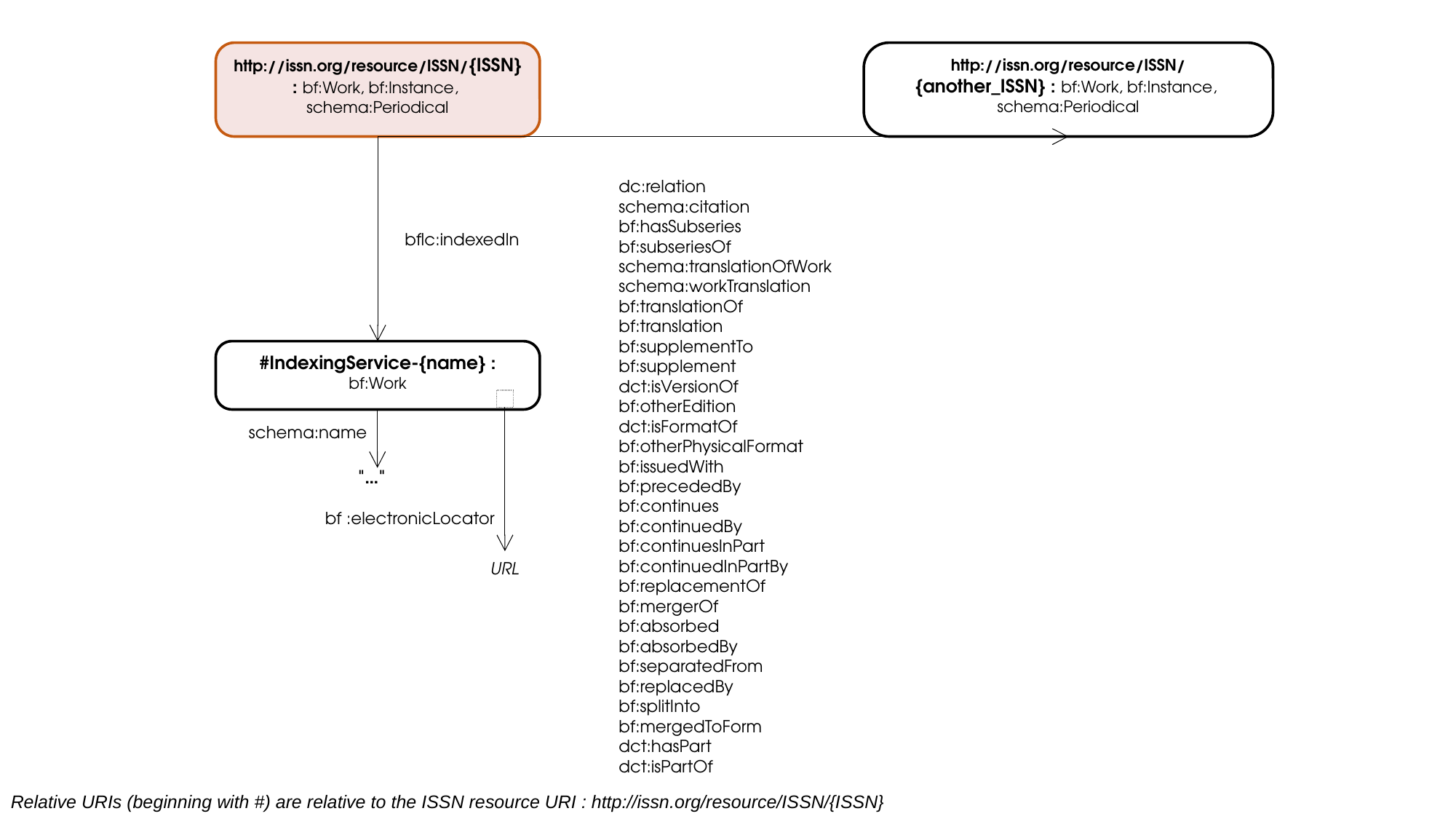

http://issn.org/resource/ISSN/{ISSN} : bf:Work, bf:Instance,  schema:Periodical
http://issn.org/resource/ISSN/{another_ISSN} : bf:Work, bf:Instance,  schema:Periodical
dc:relation
schema:citation
bf:hasSubseries
bf:subseriesOf
schema:translationOfWork
schema:workTranslation
bf:translationOf
bf:translation
bf:supplementTo
bf:supplement
dct:isVersionOf
bf:otherEdition
dct:isFormatOf
bf:otherPhysicalFormat
bf:issuedWith
bf:precededBy
bf:continues
bf:continuedBy
bf:continuesInPart
bf:continuedInPartBy
bf:replacementOf
bf:mergerOf
bf:absorbed
bf:absorbedBy
bf:separatedFrom
bf:replacedBy
bf:splitInto
bf:mergedToForm
dct:hasPart
dct:isPartOf
bflc:indexedIn
#IndexingService-{name} : bf:Work

schema:name
"…"
bf :electronicLocator
URL
Relative URIs (beginning with #) are relative to the ISSN resource URI : http://issn.org/resource/ISSN/{ISSN}